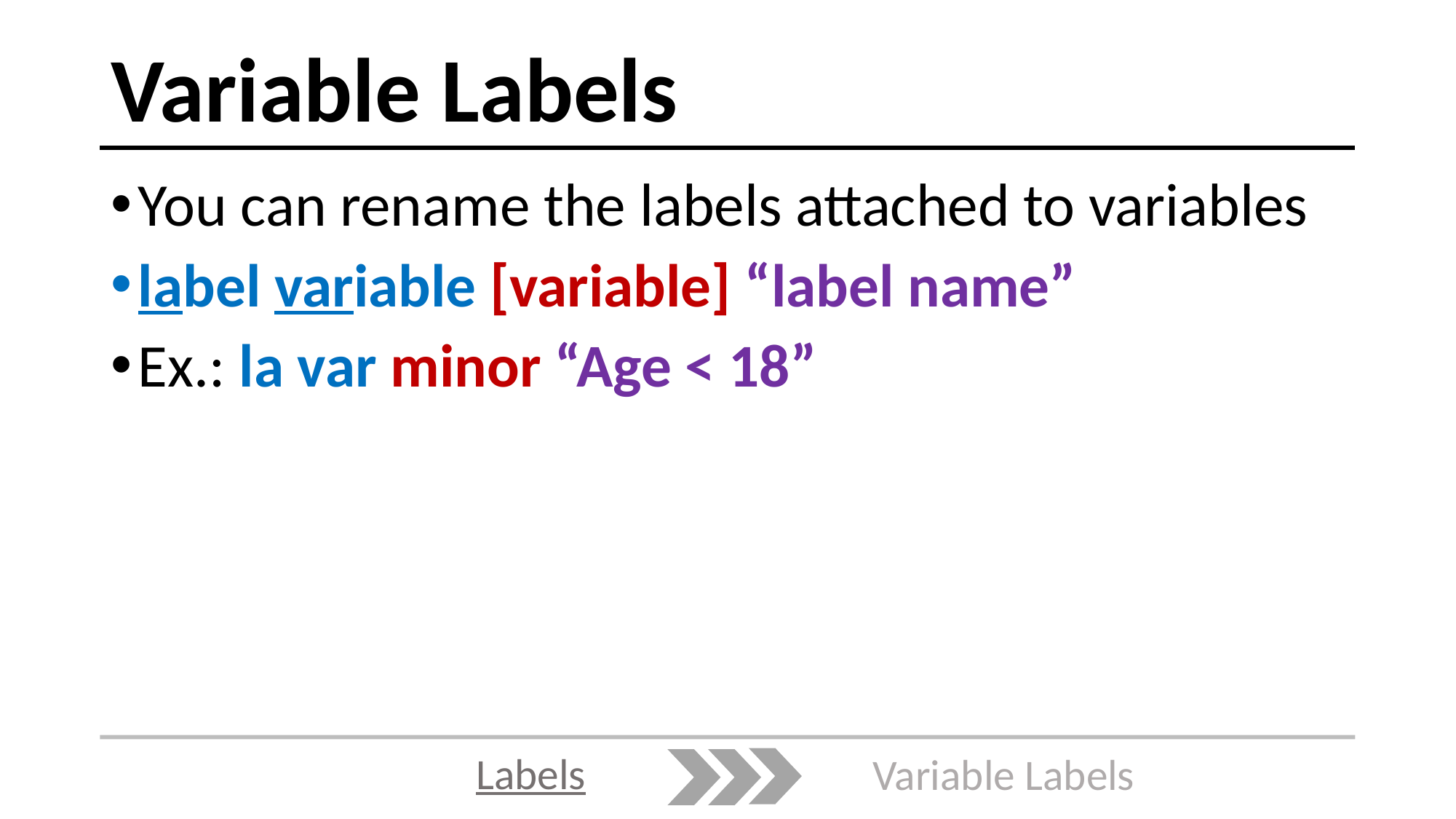

# Variable Labels
You can rename the labels attached to variables
label variable [variable] “label name”
Ex.: la var minor “Age < 18”
Labels
Variable Labels